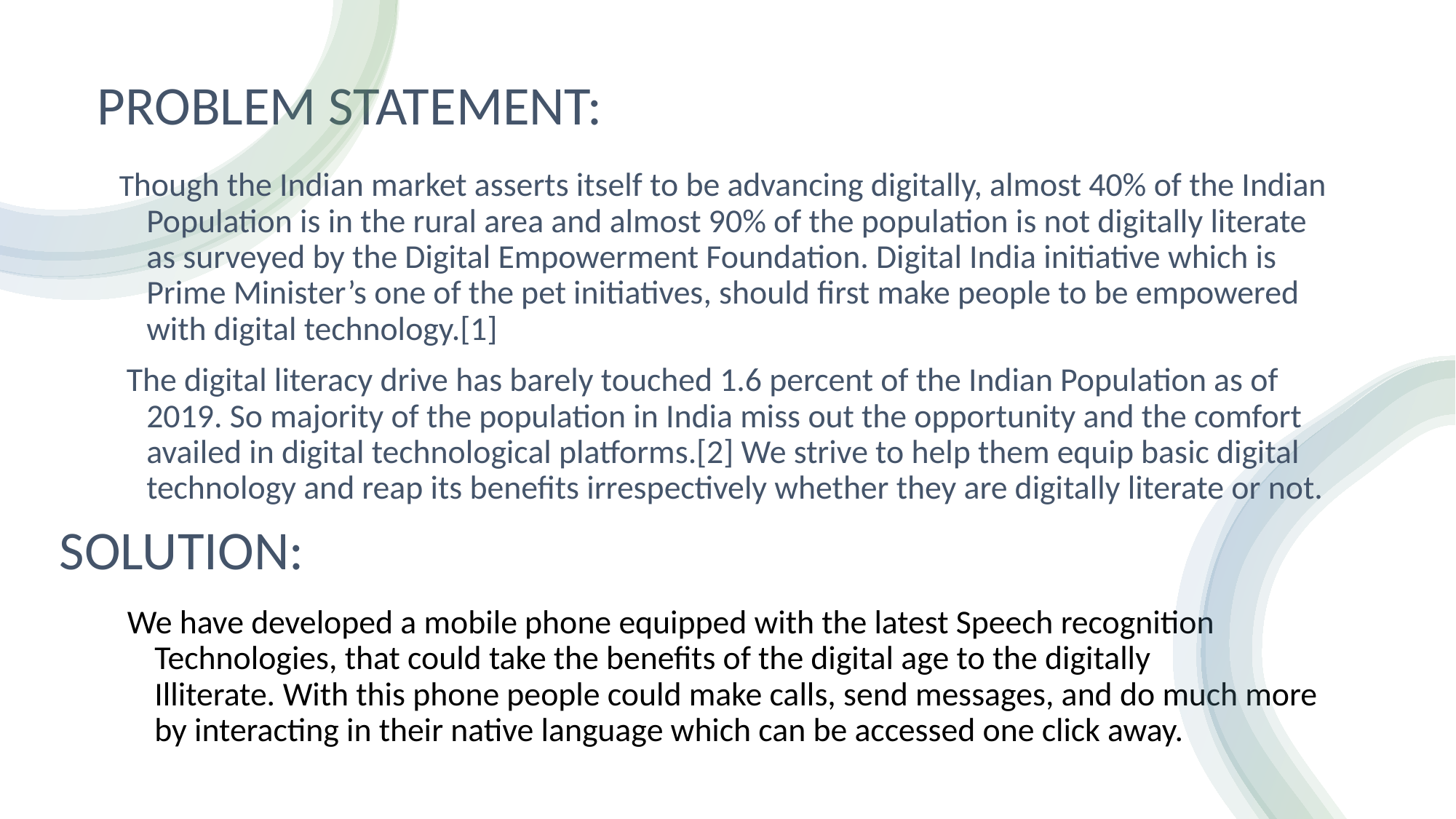

# PROBLEM STATEMENT:

Though the Indian market asserts itself to be advancing digitally, almost 40% of the Indian Population is in the rural area and almost 90% of the population is not digitally literate as surveyed by the Digital Empowerment Foundation. Digital India initiative which is Prime Minister’s one of the pet initiatives, should first make people to be empowered with digital technology.[1]
 The digital literacy drive has barely touched 1.6 percent of the Indian Population as of 2019. So majority of the population in India miss out the opportunity and the comfort availed in digital technological platforms.[2] We strive to help them equip basic digital technology and reap its benefits irrespectively whether they are digitally literate or not.

SOLUTION:

We have developed a mobile phone equipped with the latest Speech recognition Technologies, that could take the benefits of the digital age to the digitally Illiterate. With this phone people could make calls, send messages, and do much more by interacting in their native language which can be accessed one click away.

1